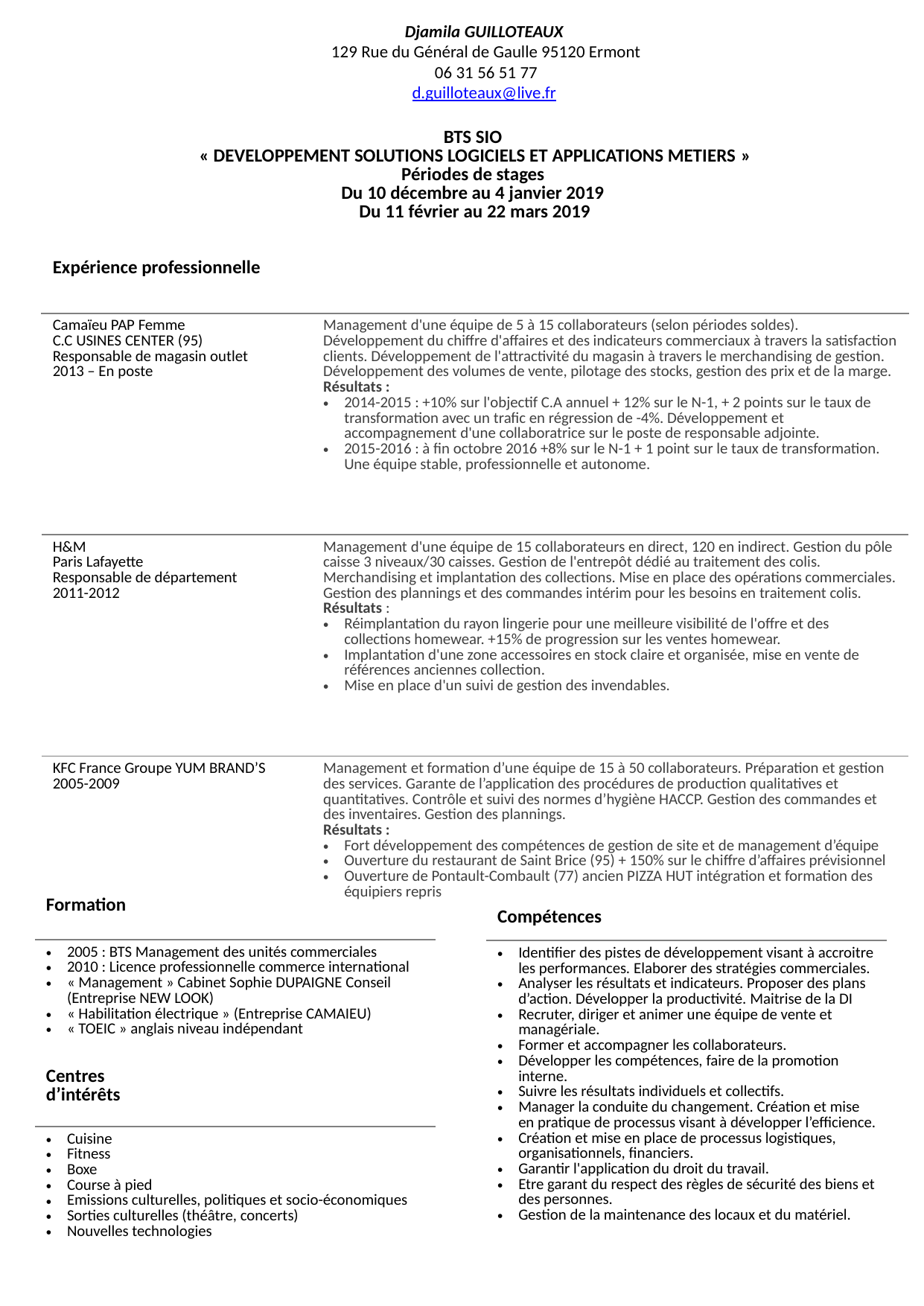

Djamila GUILLOTEAUX
129 Rue du Général de Gaulle 95120 Ermont
06 31 56 51 77
d.guilloteaux@live.fr

| BTS SIO « DEVELOPPEMENT SOLUTIONS LOGICIELS ET APPLICATIONS METIERS » Périodes de stages Du 10 décembre au 4 janvier 2019 Du 11 février au 22 mars 2019 Expérience professionnelle |  |
| --- | --- |
| Camaïeu PAP Femme C.C USINES CENTER (95) Responsable de magasin outlet 2013 – En poste | Management d'une équipe de 5 à 15 collaborateurs (selon périodes soldes). Développement du chiffre d'affaires et des indicateurs commerciaux à travers la satisfaction clients. Développement de l'attractivité du magasin à travers le merchandising de gestion. Développement des volumes de vente, pilotage des stocks, gestion des prix et de la marge. Résultats : 2014-2015 : +10% sur l'objectif C.A annuel + 12% sur le N-1, + 2 points sur le taux de transformation avec un trafic en régression de -4%. Développement et accompagnement d'une collaboratrice sur le poste de responsable adjointe. 2015-2016 : à fin octobre 2016 +8% sur le N-1 + 1 point sur le taux de transformation. Une équipe stable, professionnelle et autonome. |
| H&M Paris Lafayette Responsable de département 2011-2012 | Management d'une équipe de 15 collaborateurs en direct, 120 en indirect. Gestion du pôle caisse 3 niveaux/30 caisses. Gestion de l'entrepôt dédié au traitement des colis. Merchandising et implantation des collections. Mise en place des opérations commerciales. Gestion des plannings et des commandes intérim pour les besoins en traitement colis. Résultats : Réimplantation du rayon lingerie pour une meilleure visibilité de l'offre et des collections homewear. +15% de progression sur les ventes homewear. Implantation d'une zone accessoires en stock claire et organisée, mise en vente de références anciennes collection. Mise en place d'un suivi de gestion des invendables. |
| KFC France Groupe YUM BRAND’S 2005-2009 | Management et formation d’une équipe de 15 à 50 collaborateurs. Préparation et gestion des services. Garante de l’application des procédures de production qualitatives et quantitatives. Contrôle et suivi des normes d’hygiène HACCP. Gestion des commandes et des inventaires. Gestion des plannings. Résultats : Fort développement des compétences de gestion de site et de management d’équipe Ouverture du restaurant de Saint Brice (95) + 150% sur le chiffre d’affaires prévisionnel Ouverture de Pontault-Combault (77) ancien PIZZA HUT intégration et formation des équipiers repris |
| Formation |  |
| --- | --- |
| 2005 : BTS Management des unités commerciales 2010 : Licence professionnelle commerce international « Management » Cabinet Sophie DUPAIGNE Conseil (Entreprise NEW LOOK) « Habilitation électrique » (Entreprise CAMAIEU) « TOEIC » anglais niveau indépendant |  |
| Compétences |  |
| --- | --- |
| Identifier des pistes de développement visant à accroitre les performances. Elaborer des stratégies commerciales. Analyser les résultats et indicateurs. Proposer des plans d’action. Développer la productivité. Maitrise de la DI Recruter, diriger et animer une équipe de vente et managériale. Former et accompagner les collaborateurs. Développer les compétences, faire de la promotion interne. Suivre les résultats individuels et collectifs. Manager la conduite du changement. Création et mise en pratique de processus visant à développer l’efficience. Création et mise en place de processus logistiques, organisationnels, financiers. Garantir l'application du droit du travail. Etre garant du respect des règles de sécurité des biens et des personnes. Gestion de la maintenance des locaux et du matériel. |  |
| Centres d’intérêts |  |
| --- | --- |
| Cuisine Fitness Boxe Course à pied Emissions culturelles, politiques et socio-économiques Sorties culturelles (théâtre, concerts) Nouvelles technologies |  |